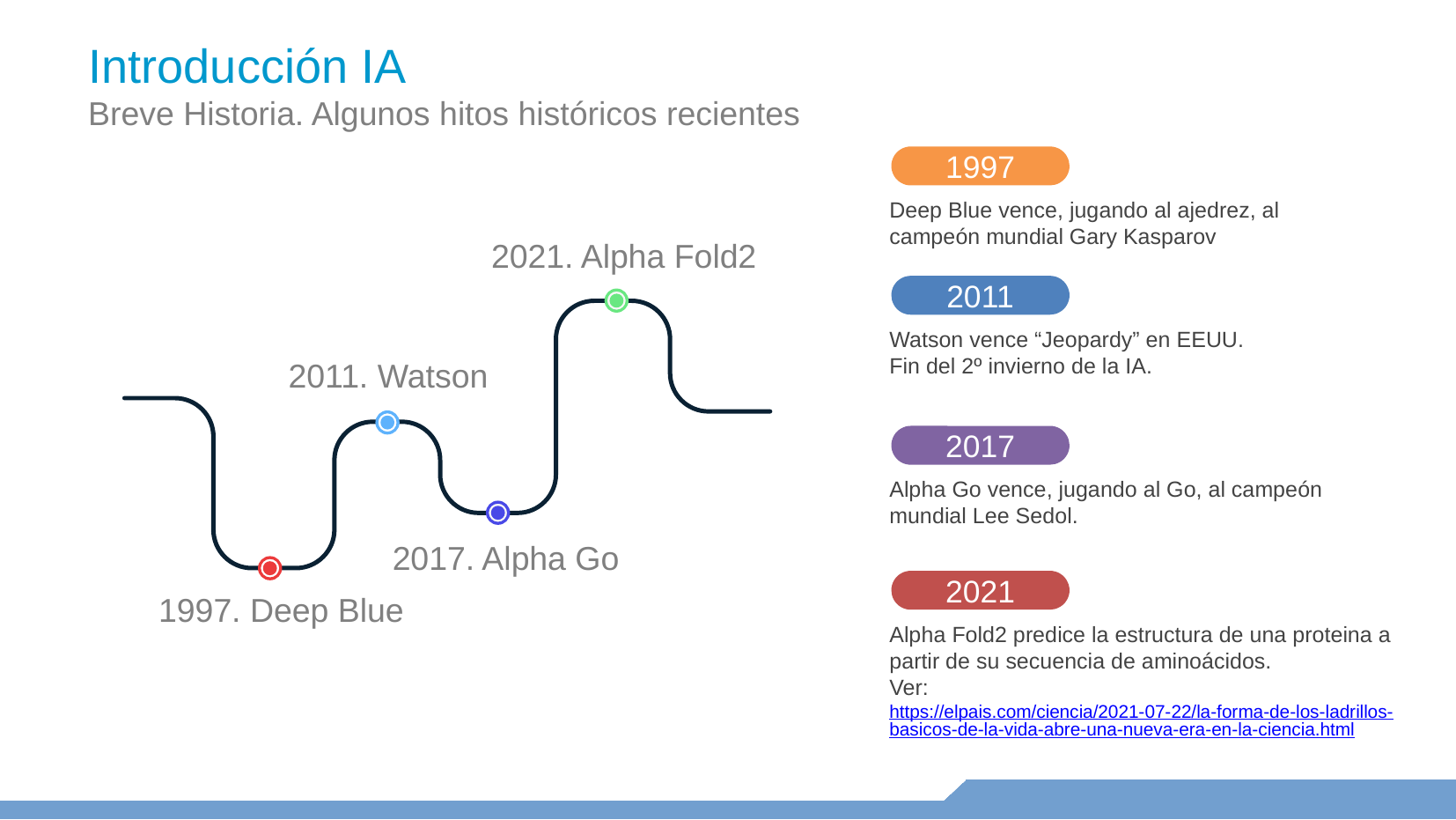

Introducción IA
Breve Historia. Algunos hitos históricos recientes
1997
Deep Blue vence, jugando al ajedrez, al campeón mundial Gary Kasparov
2021. Alpha Fold2
2011

Watson vence “Jeopardy” en EEUU.
Fin del 2º invierno de la IA.
2011. Watson

2017
Alpha Go vence, jugando al Go, al campeón mundial Lee Sedol.

2017. Alpha Go

2021
1997. Deep Blue
Alpha Fold2 predice la estructura de una proteina a partir de su secuencia de aminoácidos.
Ver: https://elpais.com/ciencia/2021-07-22/la-forma-de-los-ladrillos-basicos-de-la-vida-abre-una-nueva-era-en-la-ciencia.html